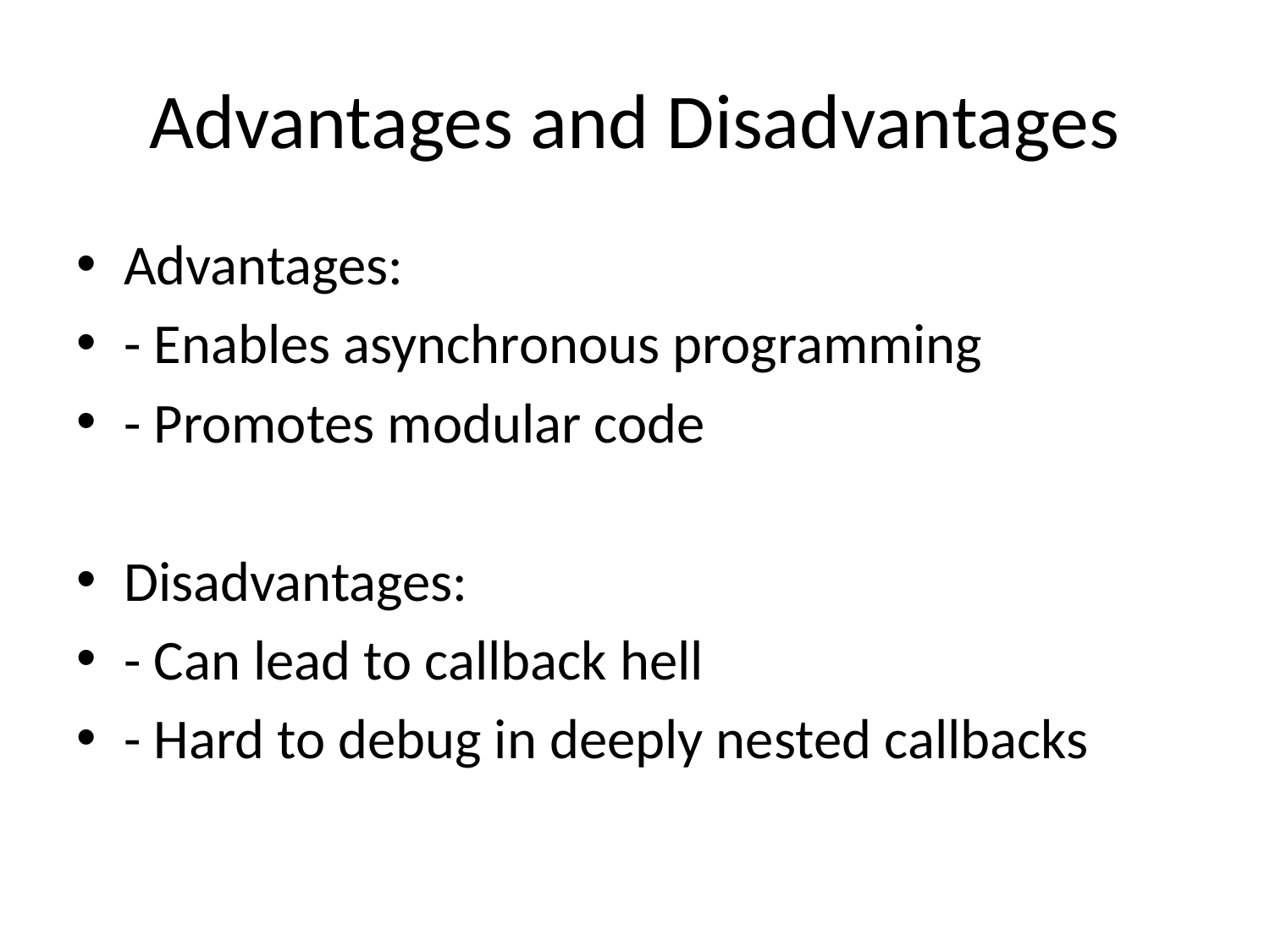

# Advantages and Disadvantages
Advantages:
- Enables asynchronous programming
- Promotes modular code

Disadvantages:
- Can lead to callback hell
- Hard to debug in deeply nested callbacks